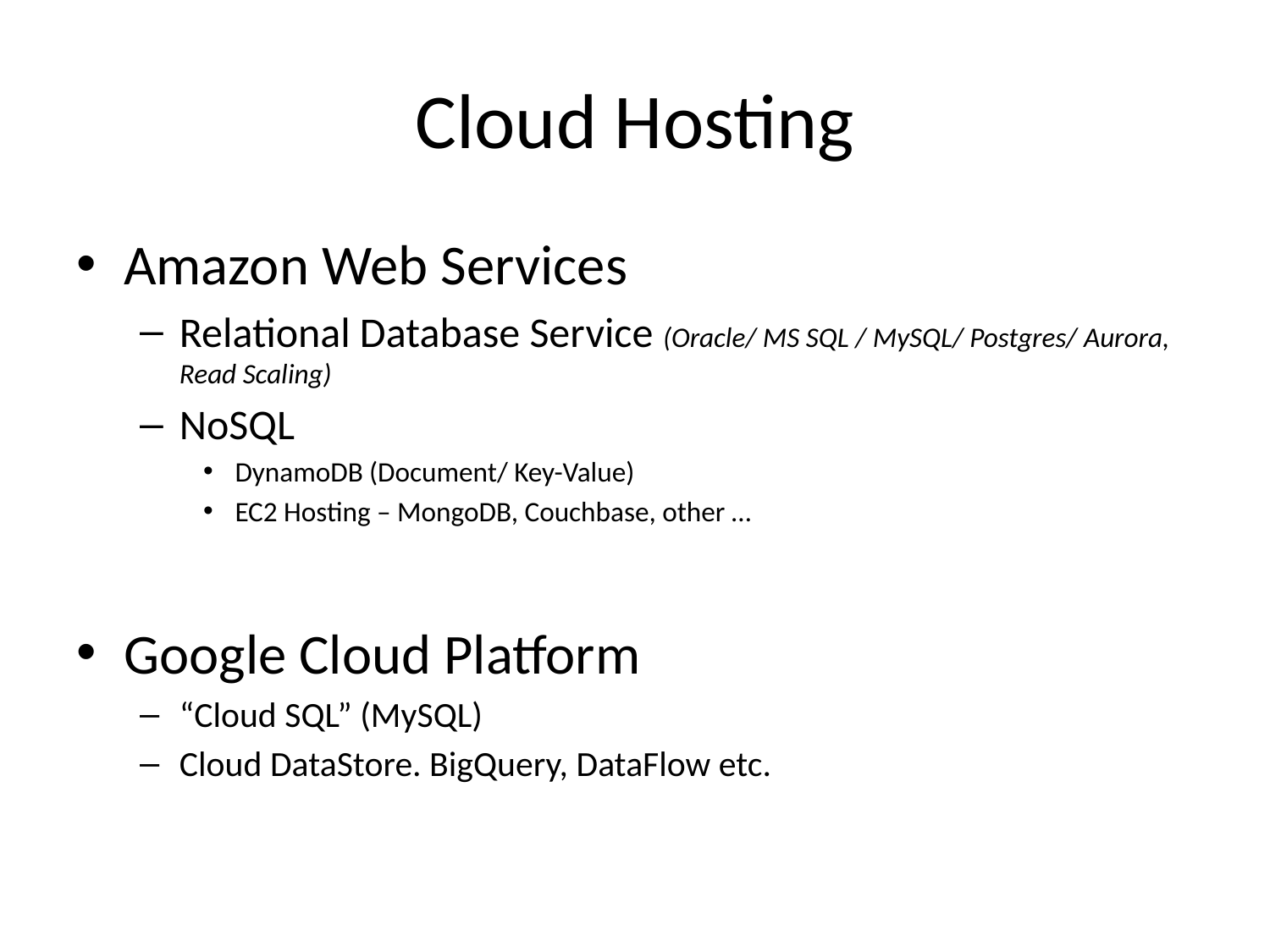

# Cloud Hosting
Amazon Web Services
Relational Database Service (Oracle/ MS SQL / MySQL/ Postgres/ Aurora, Read Scaling)
NoSQL
DynamoDB (Document/ Key-Value)
EC2 Hosting – MongoDB, Couchbase, other …

Google Cloud Platform
“Cloud SQL” (MySQL)
Cloud DataStore. BigQuery, DataFlow etc.